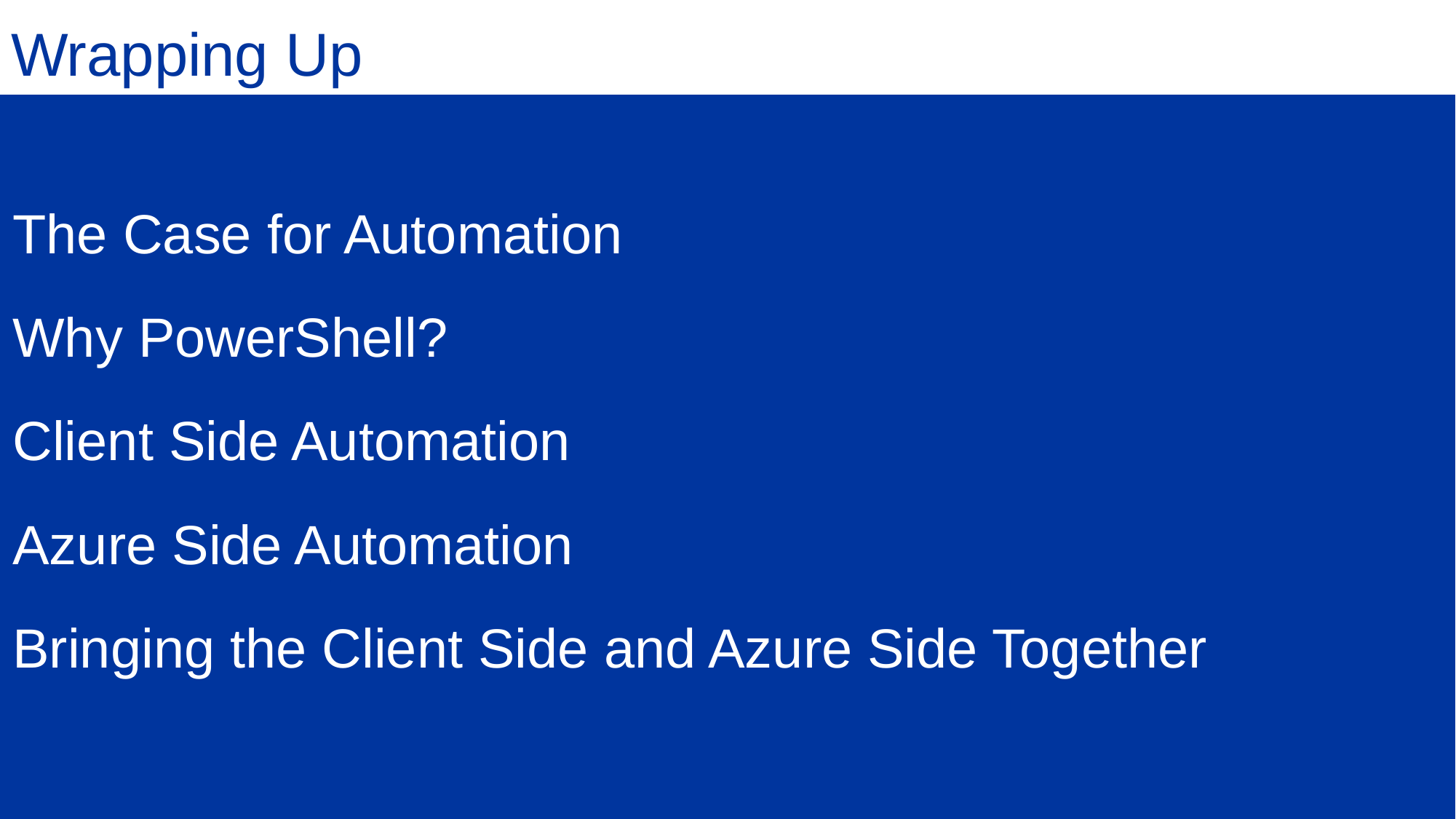

Wrapping Up

The Case for Automation
Why PowerShell?
Client Side Automation
Azure Side Automation
Bringing the Client Side and Azure Side Together